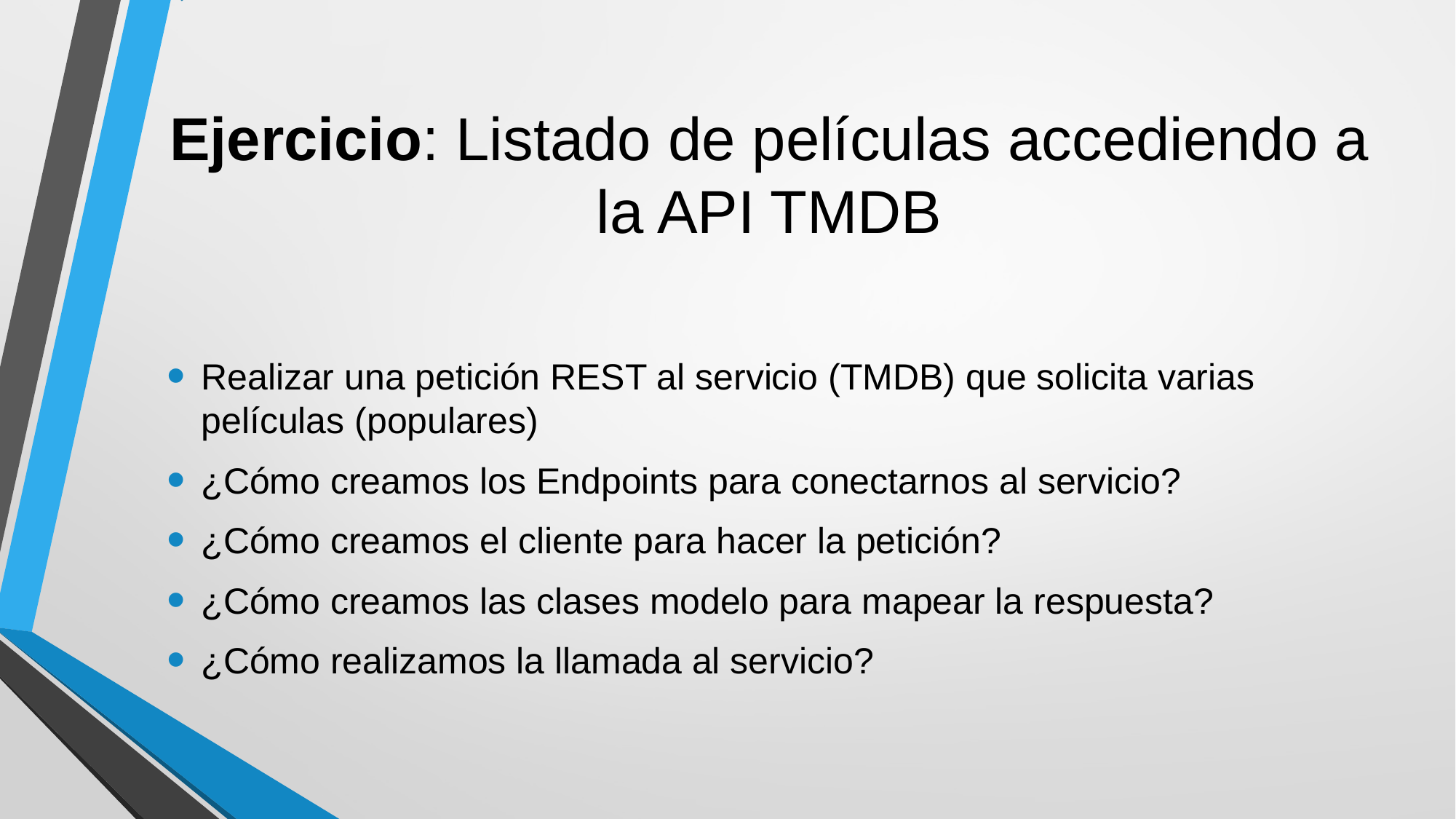

# Ejercicio: Listado de películas accediendo a la API TMDB
Realizar una petición REST al servicio (TMDB) que solicita varias películas (populares)
¿Cómo creamos los Endpoints para conectarnos al servicio?
¿Cómo creamos el cliente para hacer la petición?
¿Cómo creamos las clases modelo para mapear la respuesta?
¿Cómo realizamos la llamada al servicio?